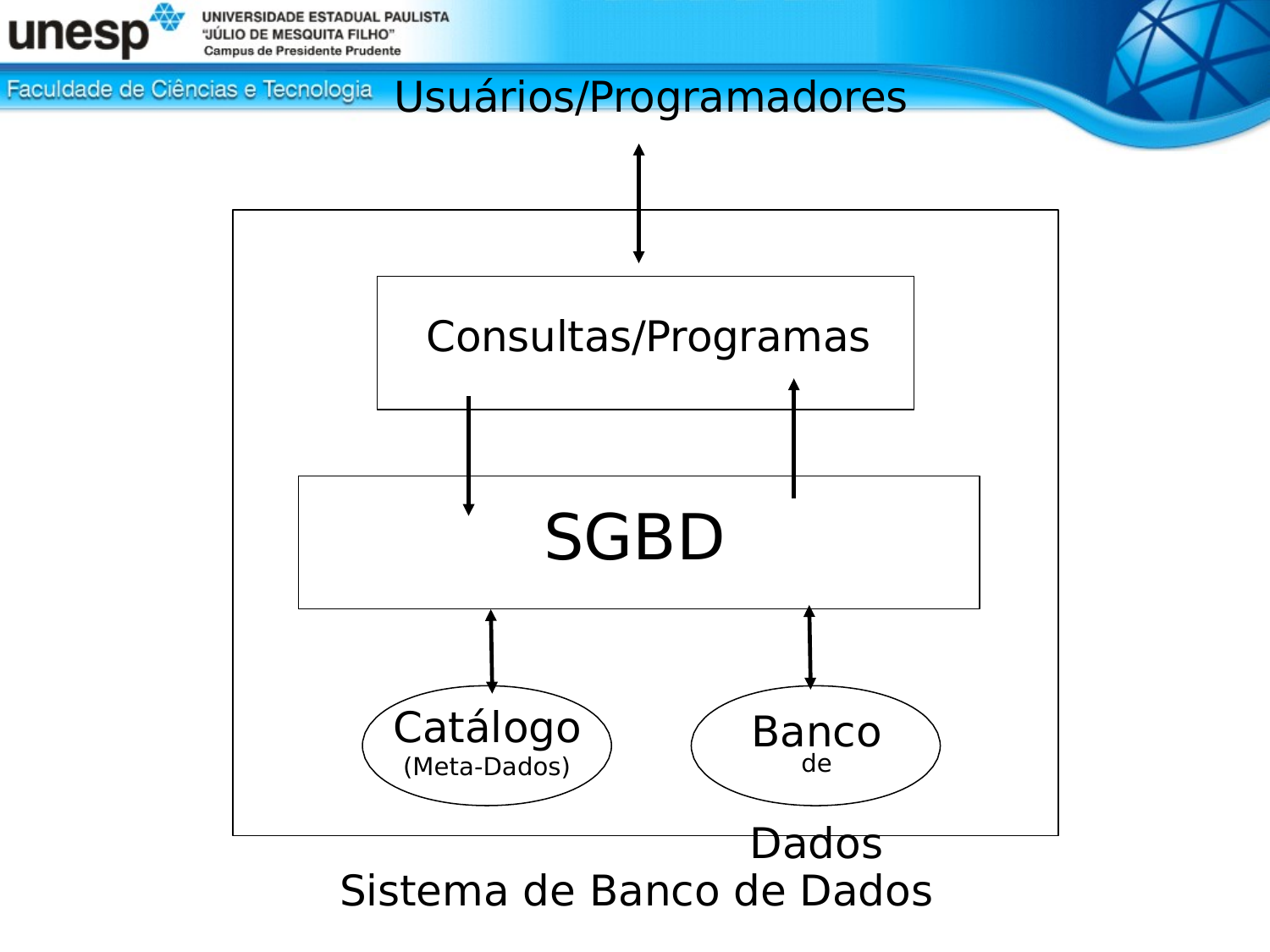

# Usuários/Programadores

Consultas/Programas
SGBD

Banco  Dados
Catálogo
(Meta-Dados)
de
Sistema de Banco de Dados